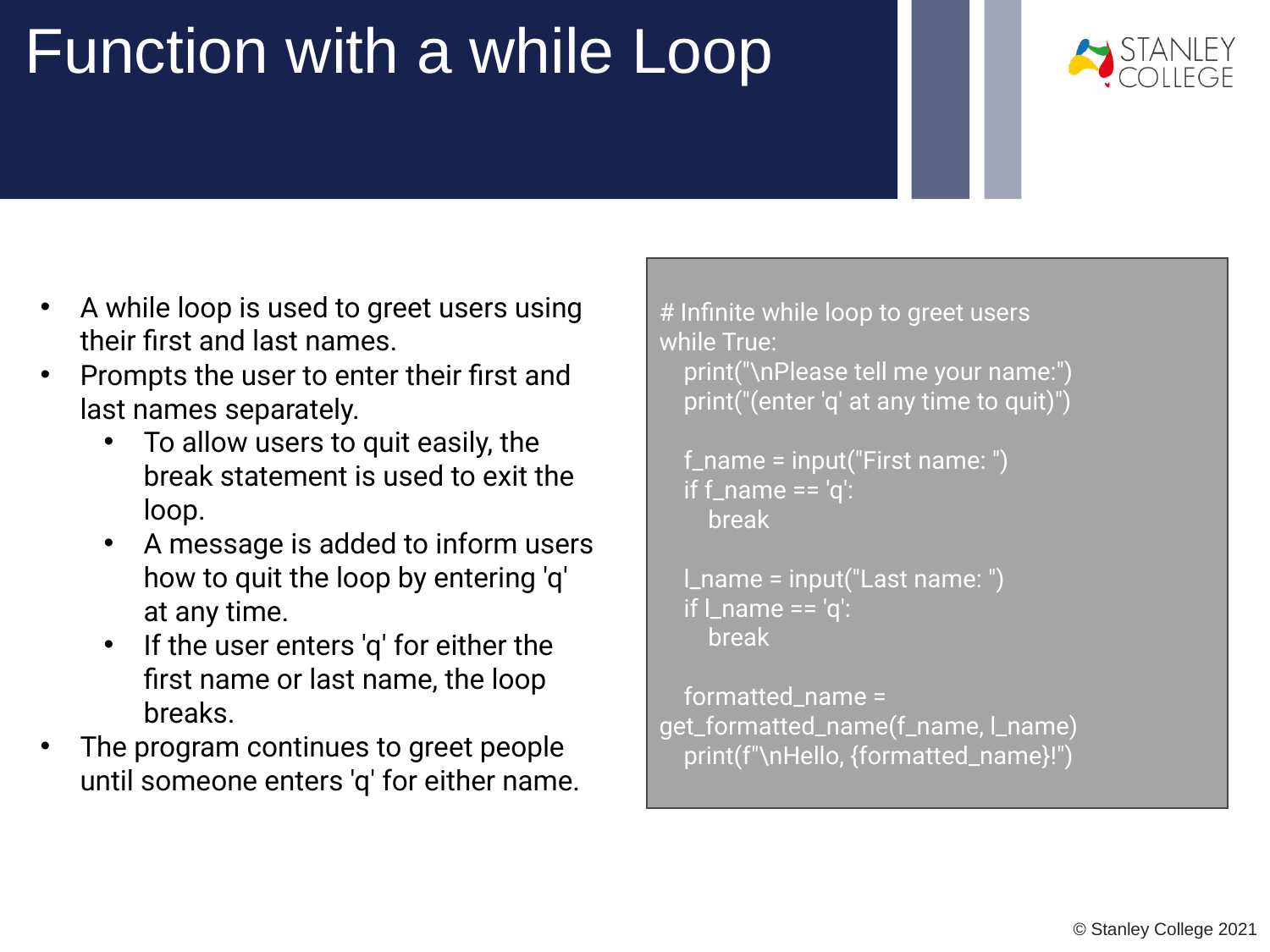

# Function with a while Loop

# Infinite while loop to greet users
while True:
    print("\nPlease tell me your name:")
    print("(enter 'q' at any time to quit)")

    f_name = input("First name: ")
    if f_name == 'q':
        break

    l_name = input("Last name: ")
    if l_name == 'q':
        break

    formatted_name = get_formatted_name(f_name, l_name)
    print(f"\nHello, {formatted_name}!")
A while loop is used to greet users using their first and last names.
Prompts the user to enter their first and last names separately.
To allow users to quit easily, the break statement is used to exit the loop.
A message is added to inform users how to quit the loop by entering 'q' at any time.
If the user enters 'q' for either the first name or last name, the loop breaks.
The program continues to greet people until someone enters 'q' for either name.